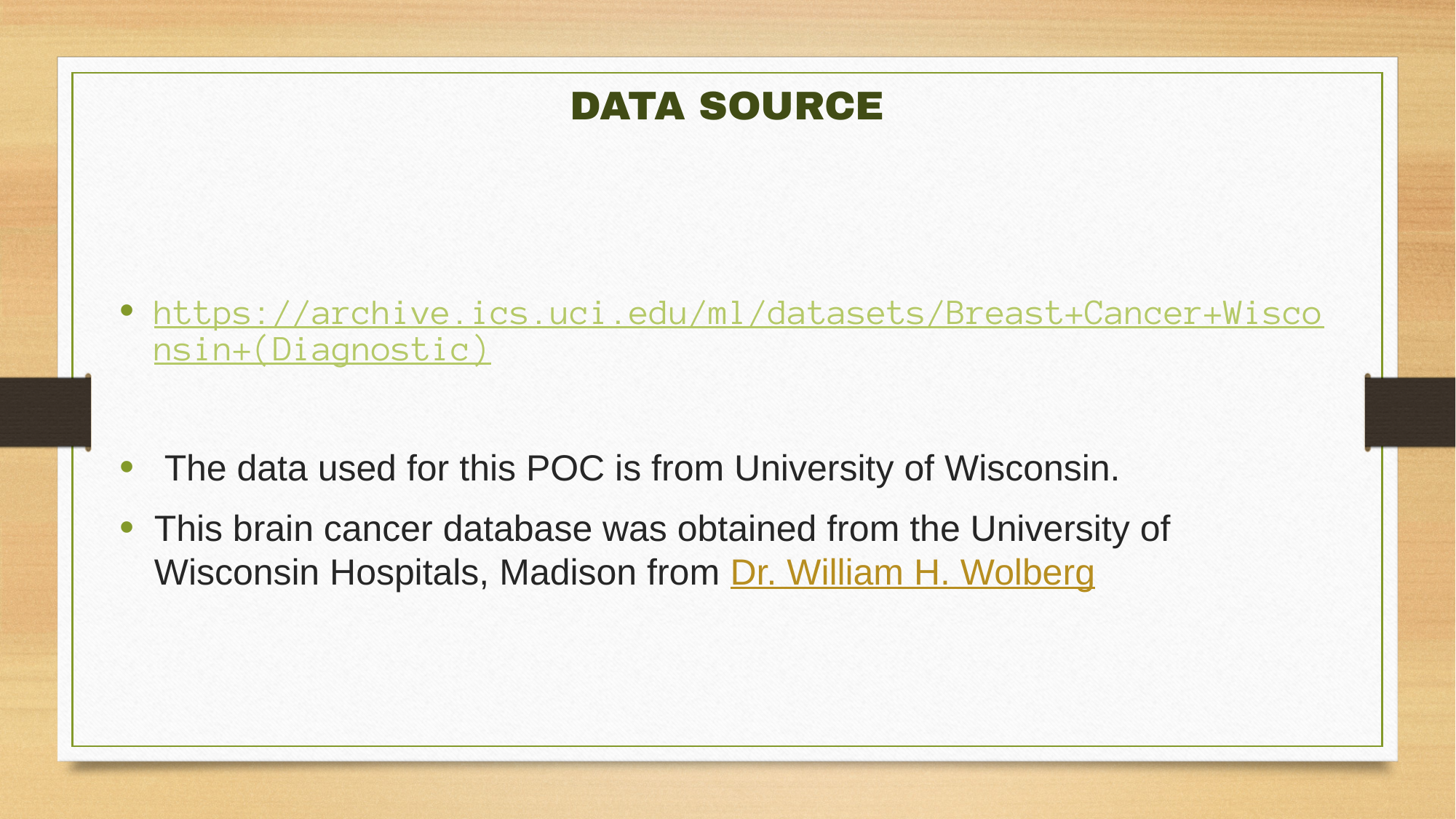

# DATA SOURCE
https://archive.ics.uci.edu/ml/datasets/Breast+Cancer+Wisconsin+(Diagnostic)

 The data used for this POC is from University of Wisconsin.
This brain cancer database was obtained from the University of Wisconsin Hospitals, Madison from Dr. William H. Wolberg